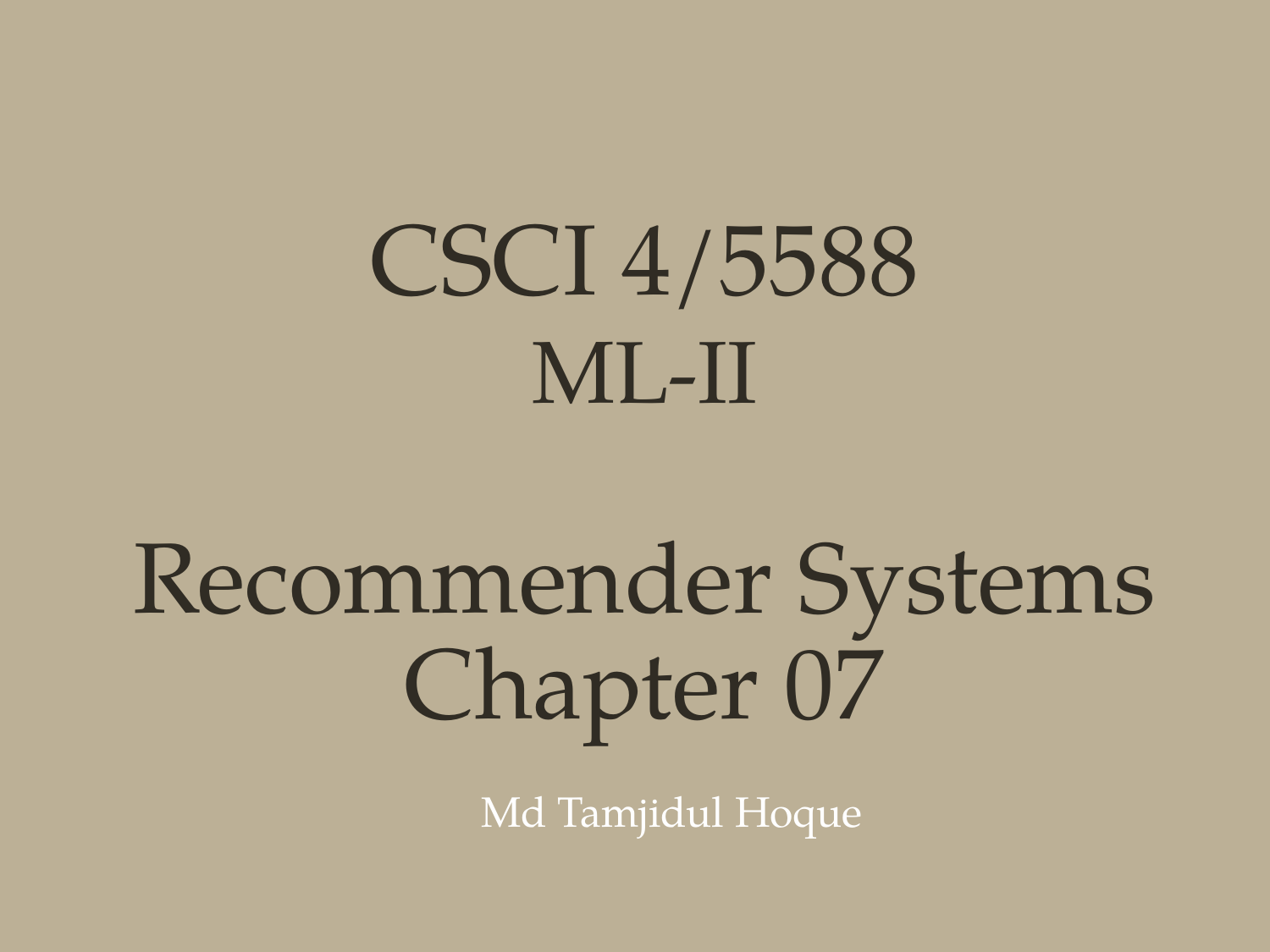

# CSCI 4/5588 ML-II Recommender Systems Chapter 07

Md Tamjidul Hoque